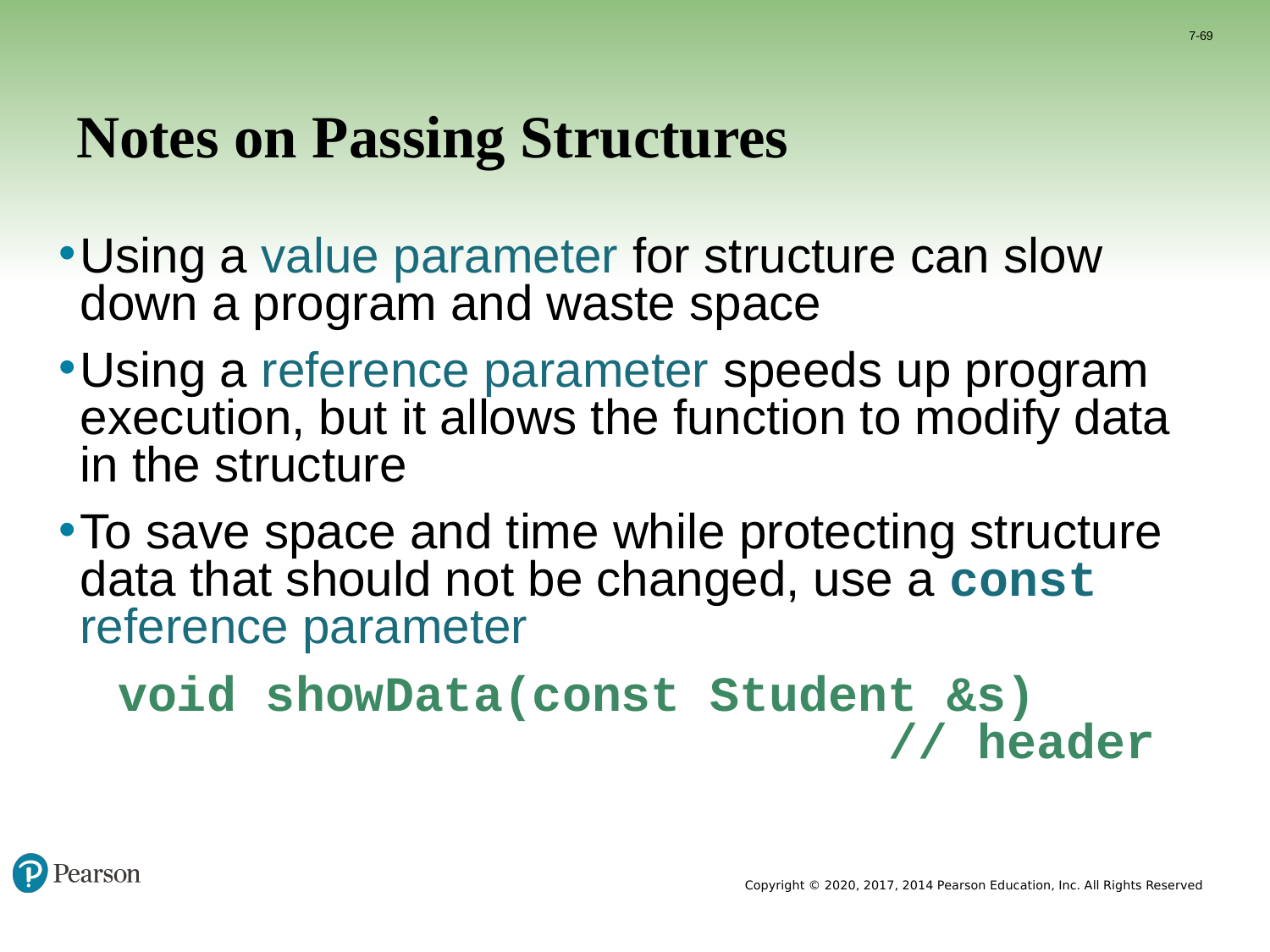

7-69
# Notes on Passing Structures
Using a value parameter for structure can slow down a program and waste space
Using a reference parameter speeds up program execution, but it allows the function to modify data in the structure
To save space and time while protecting structure data that should not be changed, use a const reference parameter
  void showData(const Student &s)
                            // header